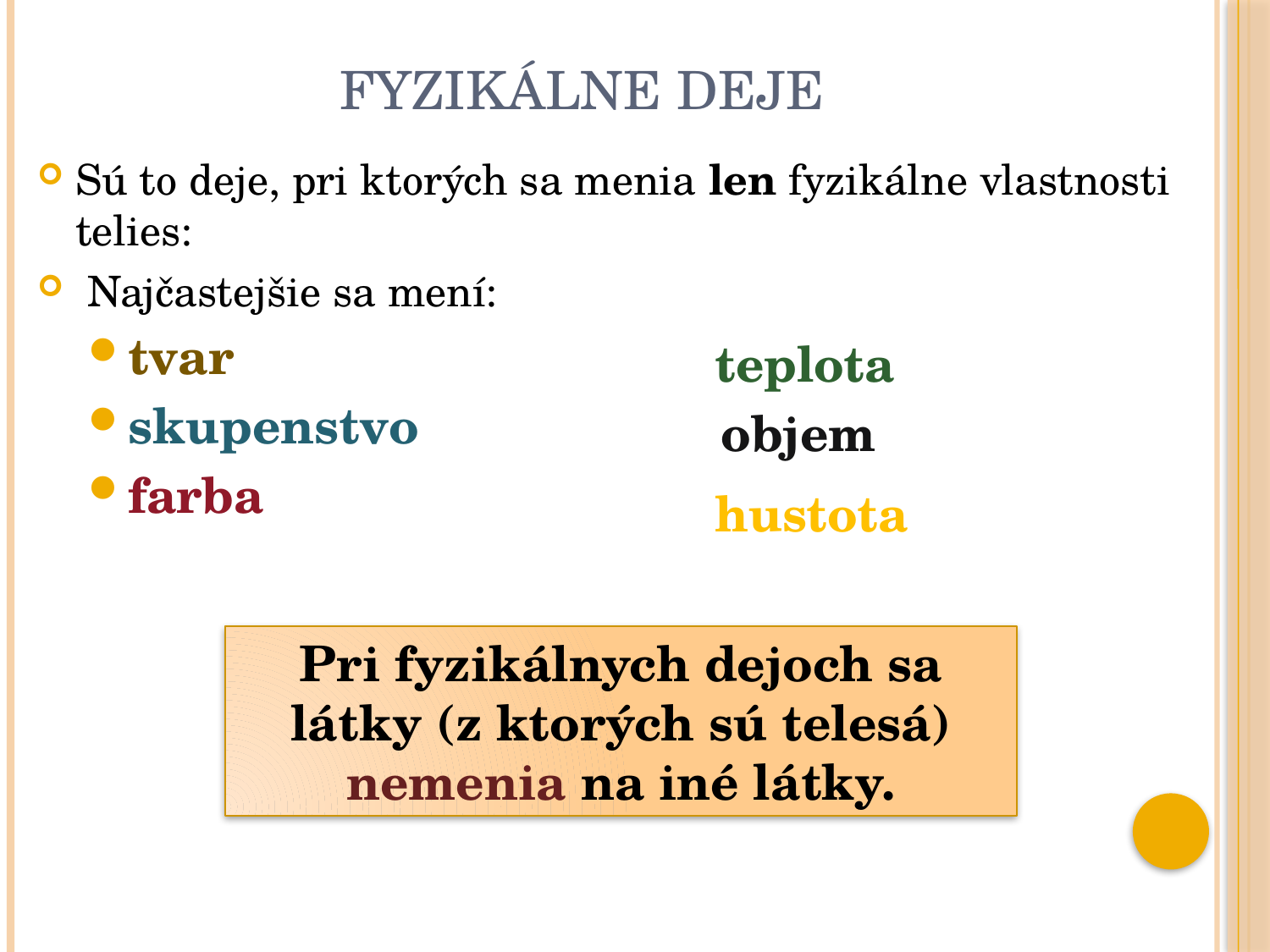

# Fyzikálne deje
Sú to deje, pri ktorých sa menia len fyzikálne vlastnosti telies:
 Najčastejšie sa mení:
tvar
skupenstvo
farba

teplota
objem
hustota
Pri fyzikálnych dejoch sa látky (z ktorých sú telesá) nemenia na iné látky.